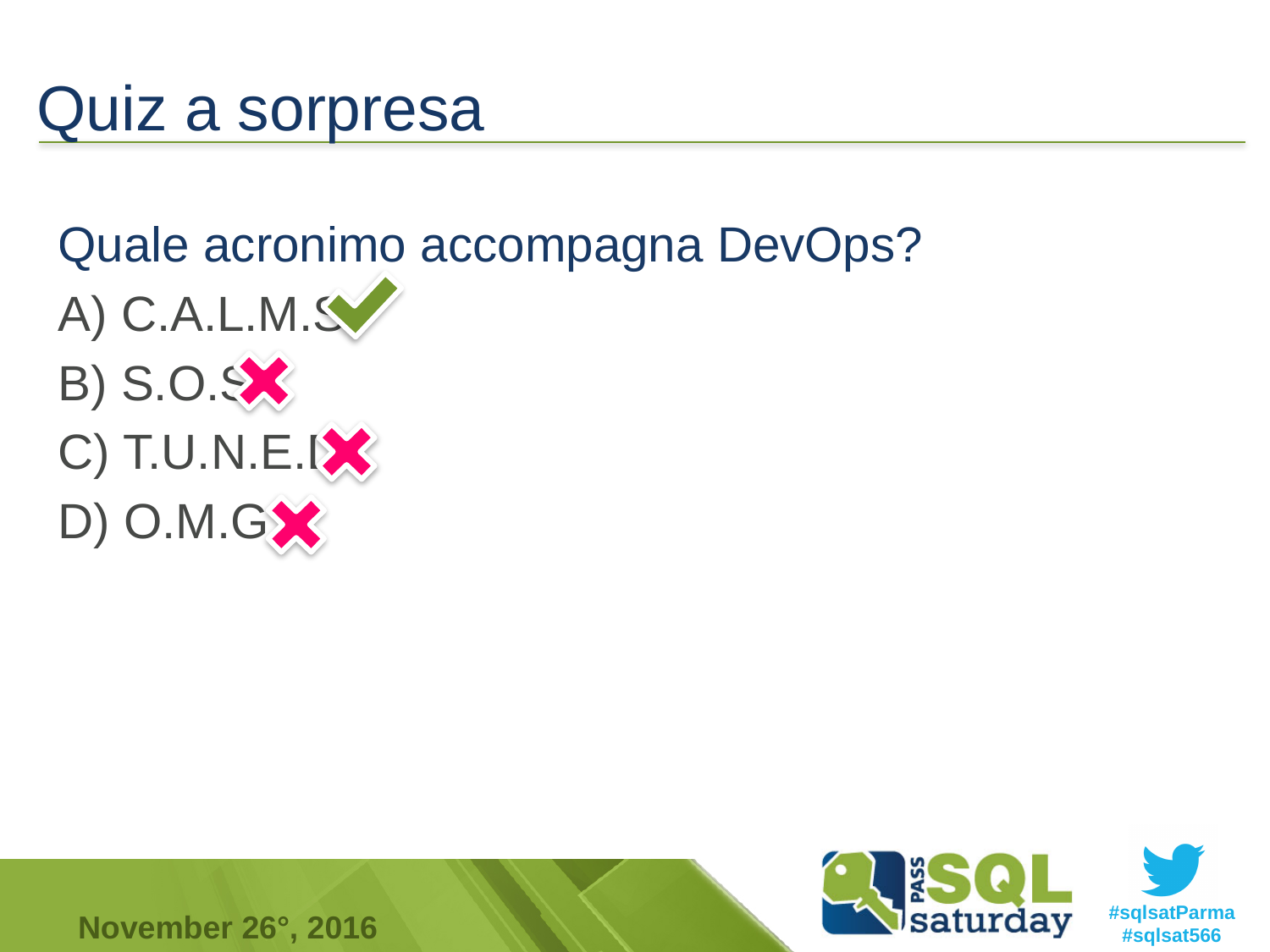

# Quiz a sorpresa
Quale acronimo accompagna DevOps?
A) C.A.L.M.S.
B) S.O.S
C) T.U.N.E.D.
D) O.M.G.